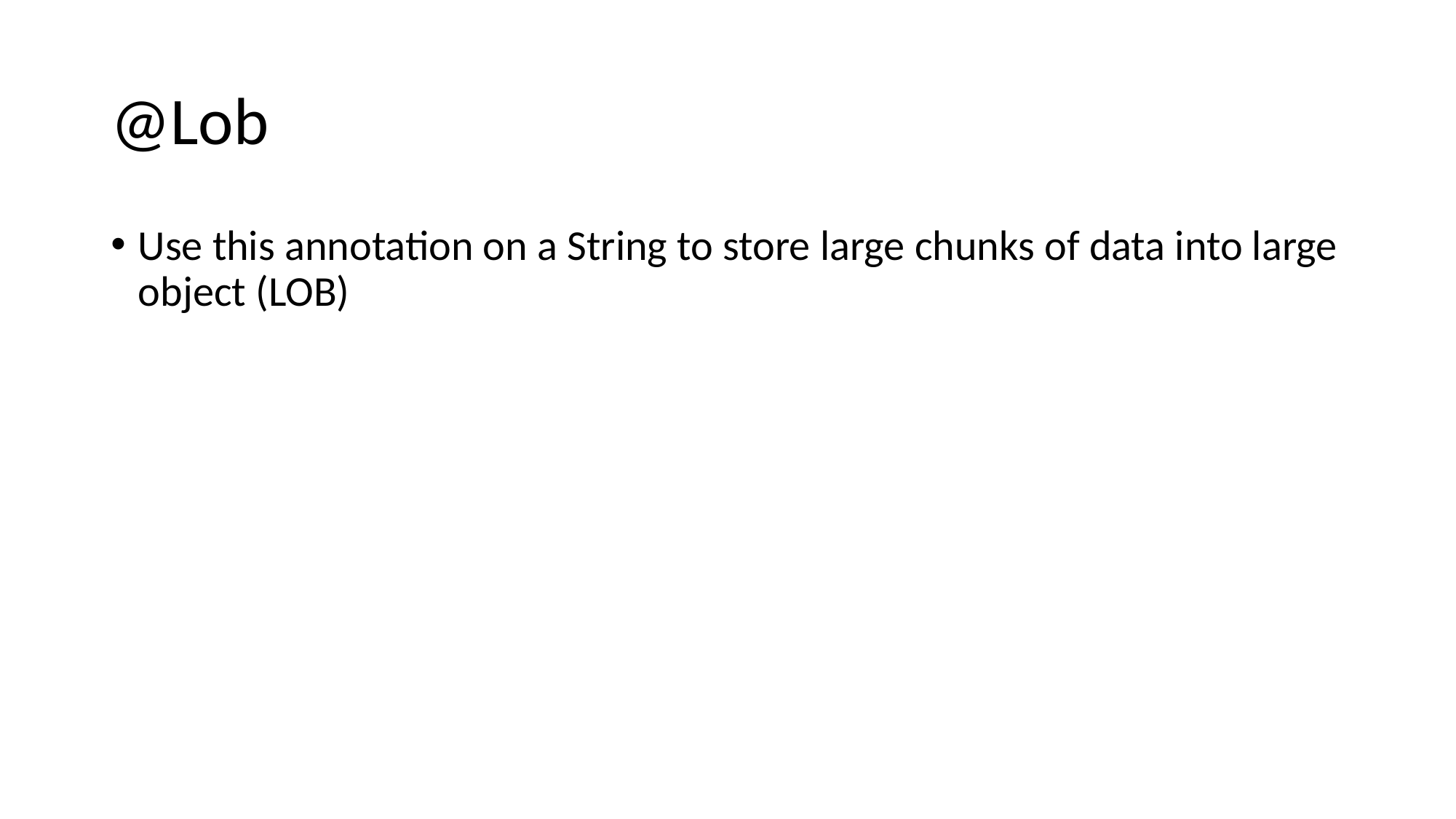

# @Lob
Use this annotation on a String to store large chunks of data into large object (LOB)